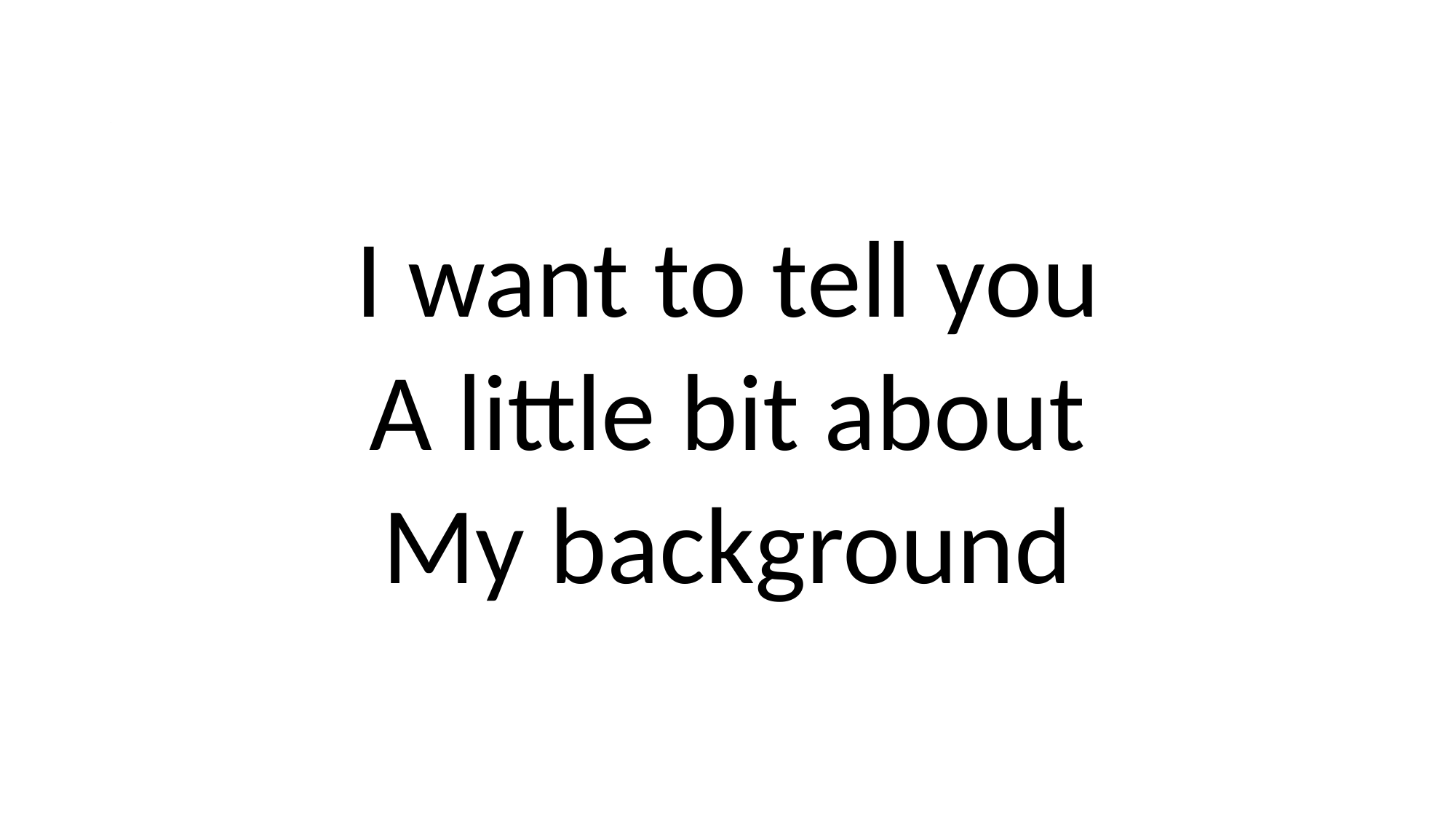

# .

I want to tell you
A little bit about
My background